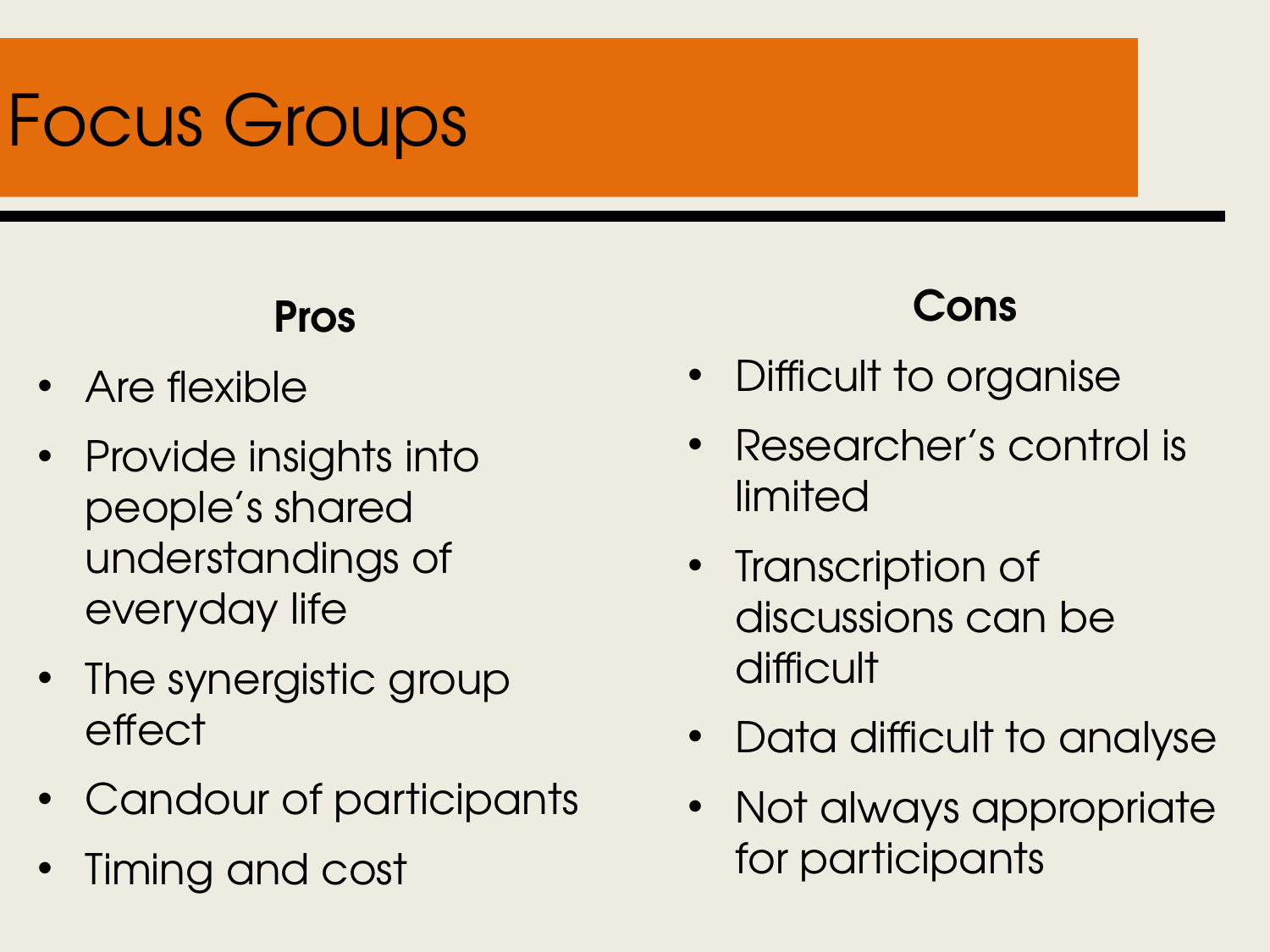

# Focus Groups
Cons
Difficult to organise
Researcher’s control is limited
Transcription of discussions can be difficult
Data difficult to analyse
Not always appropriate for participants
Pros
Are flexible
Provide insights into people’s shared understandings of everyday life
The synergistic group effect
Candour of participants
Timing and cost